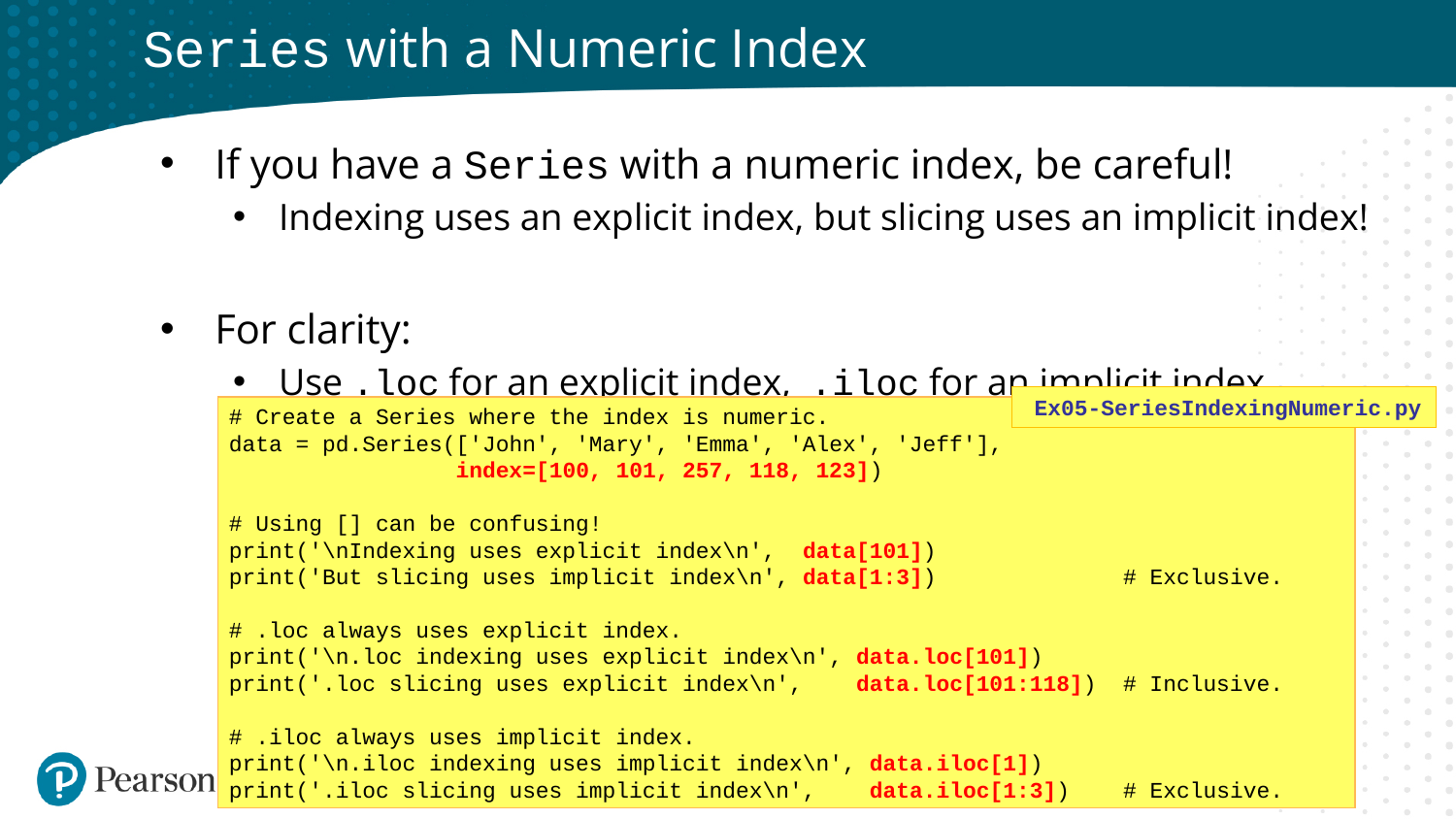

# Series with a Numeric Index
If you have a Series with a numeric index, be careful!
Indexing uses an explicit index, but slicing uses an implicit index!

For clarity:
Use .loc for an explicit index,  .iloc for an implicit index
Ex05-SeriesIndexingNumeric.py
# Create a Series where the index is numeric.
data = pd.Series(['John', 'Mary', 'Emma', 'Alex', 'Jeff'],
                 index=[100, 101, 257, 118, 123])

# Using [] can be confusing!
print('\nIndexing uses explicit index\n',  data[101])
print('But slicing uses implicit index\n', data[1:3])              # Exclusive.

# .loc always uses explicit index.
print('\n.loc indexing uses explicit index\n', data.loc[101])
print('.loc slicing uses explicit index\n',    data.loc[101:118])  # Inclusive.

# .iloc always uses implicit index.
print('\n.iloc indexing uses implicit index\n', data.iloc[1])
print('.iloc slicing uses implicit index\n',    data.iloc[1:3])    # Exclusive.